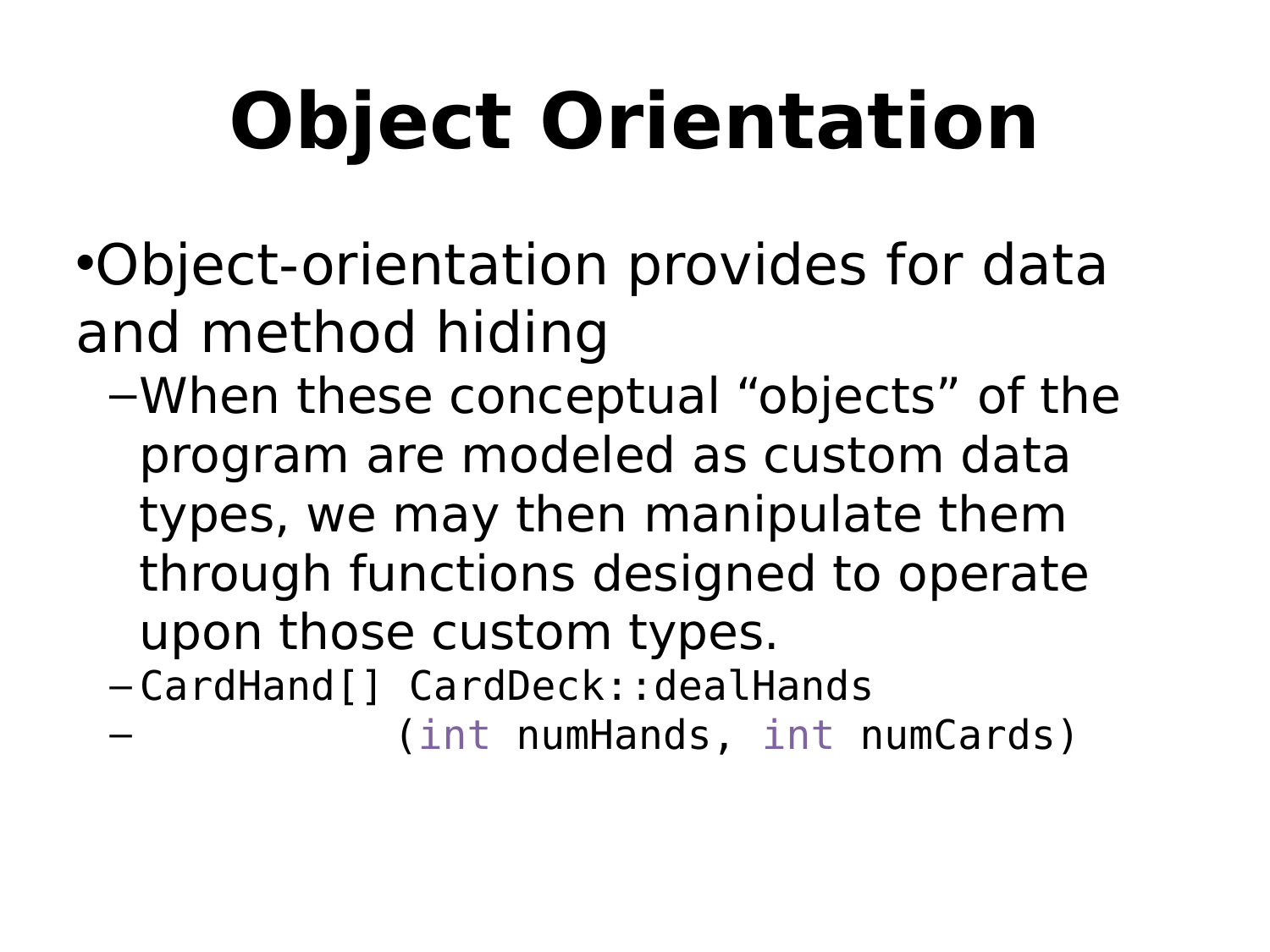

Object Orientation
Object-orientation provides for data and method hiding
When these conceptual “objects” of the program are modeled as custom data types, we may then manipulate them through functions designed to operate upon those custom types.
CardHand[] CardDeck::dealHands
		(int numHands, int numCards)